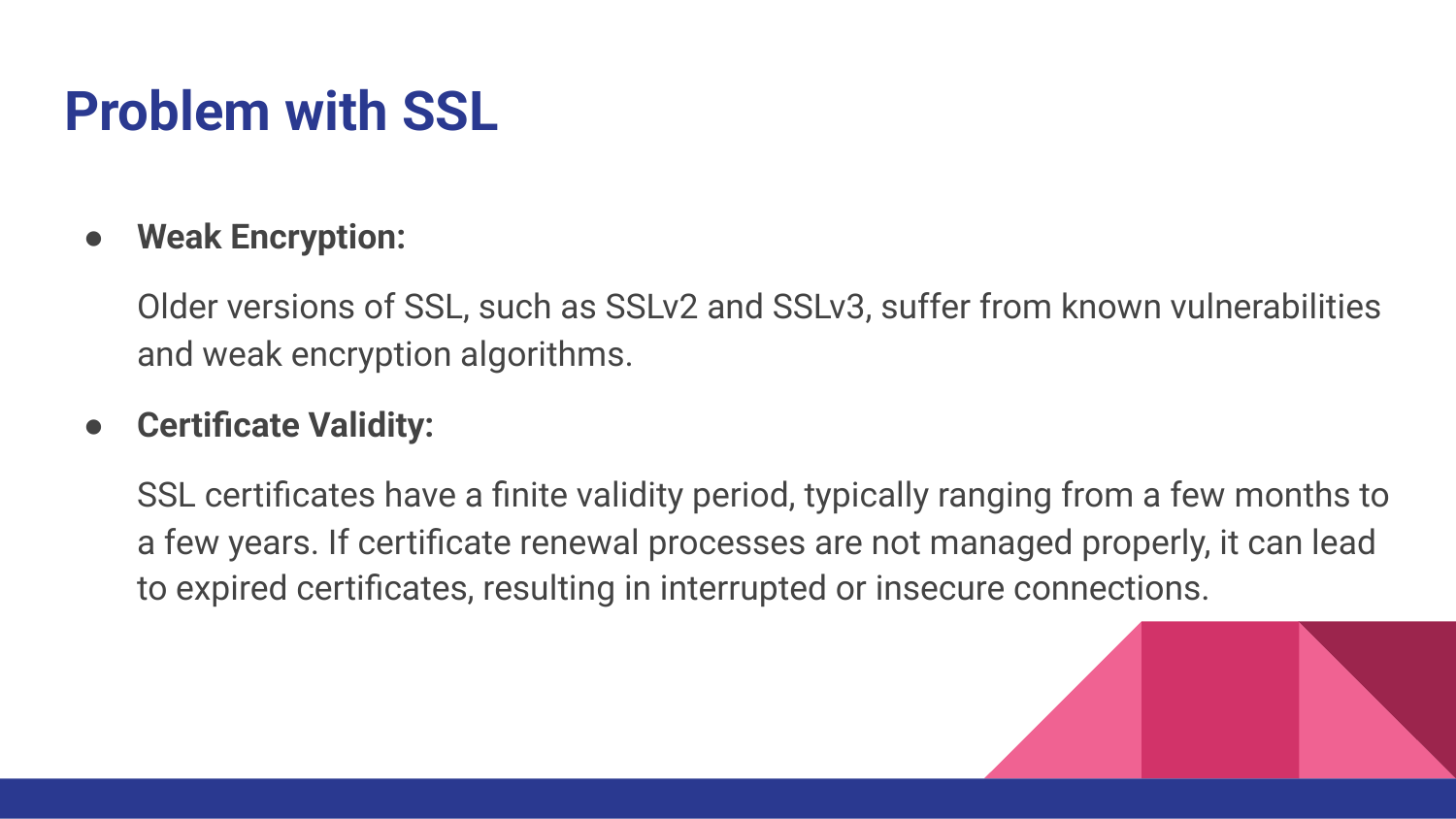

# Problem with SSL
Weak Encryption:
Older versions of SSL, such as SSLv2 and SSLv3, suffer from known vulnerabilities and weak encryption algorithms.
Certificate Validity:
SSL certificates have a finite validity period, typically ranging from a few months to a few years. If certificate renewal processes are not managed properly, it can lead to expired certificates, resulting in interrupted or insecure connections.